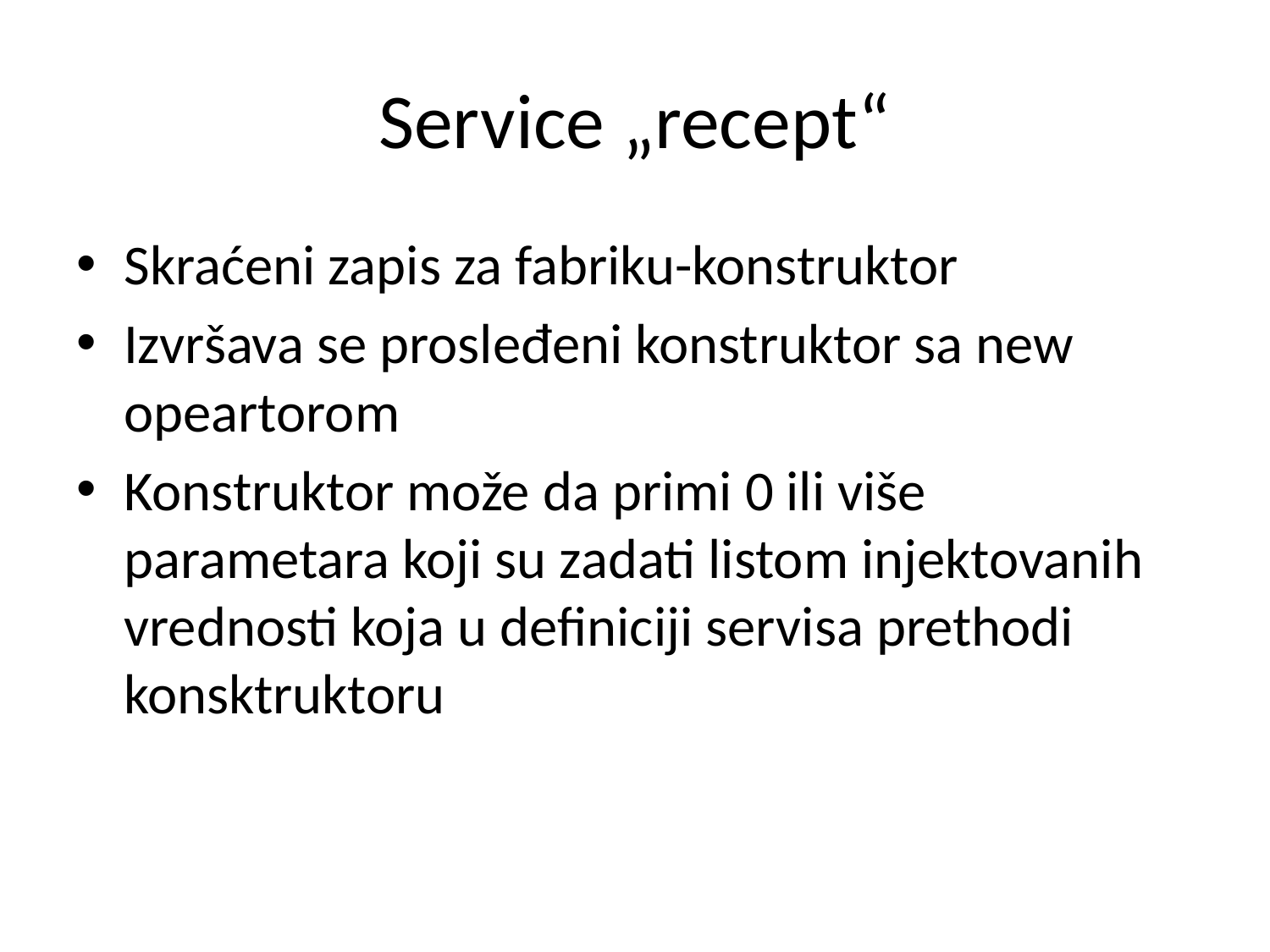

# Service „recept“
Skraćeni zapis za fabriku-konstruktor
Izvršava se prosleđeni konstruktor sa new opeartorom
Konstruktor može da primi 0 ili više parametara koji su zadati listom injektovanih vrednosti koja u definiciji servisa prethodi konsktruktoru